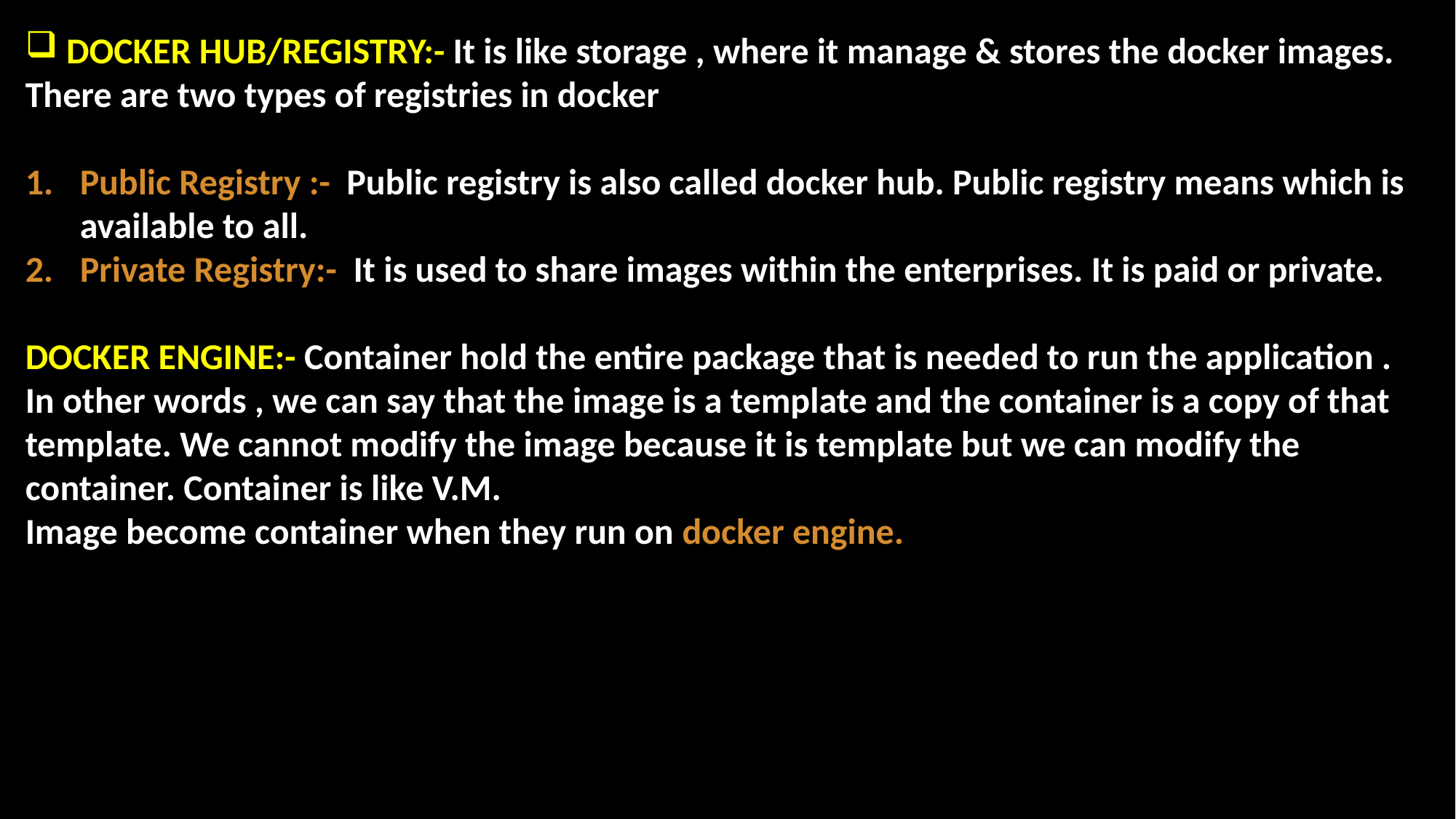

DOCKER HUB/REGISTRY:- It is like storage , where it manage & stores the docker images.
There are two types of registries in docker

Public Registry :-  Public registry is also called docker hub. Public registry means which is available to all.
Private Registry:-  It is used to share images within the enterprises. It is paid or private.

DOCKER ENGINE:- Container hold the entire package that is needed to run the application . In other words , we can say that the image is a template and the container is a copy of that template. We cannot modify the image because it is template but we can modify the container. Container is like V.M.
Image become container when they run on docker engine.